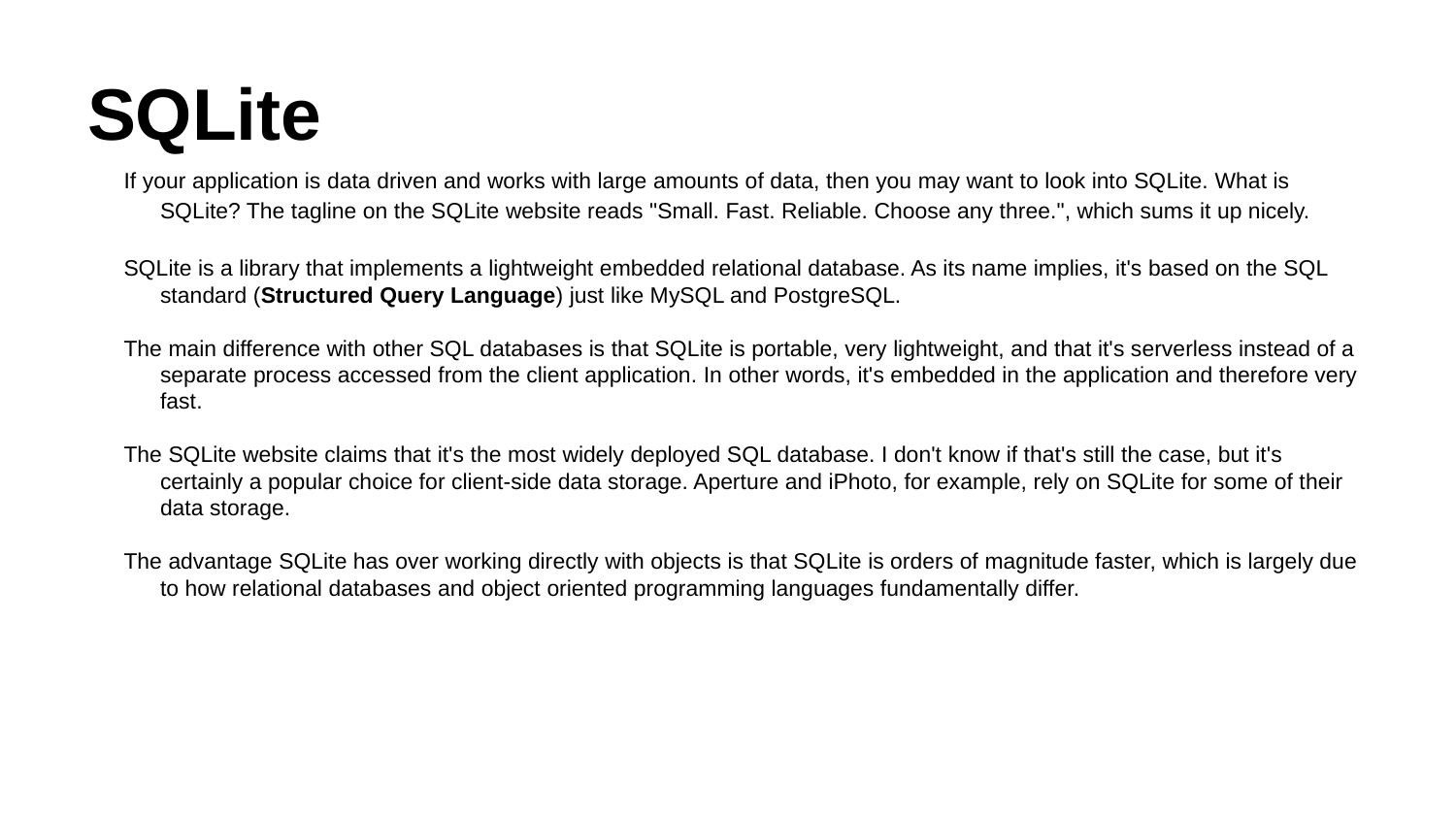

# SQLite
If your application is data driven and works with large amounts of data, then you may want to look into SQLite. What is SQLite? The tagline on the SQLite website reads "Small. Fast. Reliable. Choose any three.", which sums it up nicely.

SQLite is a library that implements a lightweight embedded relational database. As its name implies, it's based on the SQL standard (Structured Query Language) just like MySQL and PostgreSQL.

The main difference with other SQL databases is that SQLite is portable, very lightweight, and that it's serverless instead of a separate process accessed from the client application. In other words, it's embedded in the application and therefore very fast.

The SQLite website claims that it's the most widely deployed SQL database. I don't know if that's still the case, but it's certainly a popular choice for client-side data storage. Aperture and iPhoto, for example, rely on SQLite for some of their data storage.

The advantage SQLite has over working directly with objects is that SQLite is orders of magnitude faster, which is largely due to how relational databases and object oriented programming languages fundamentally differ.